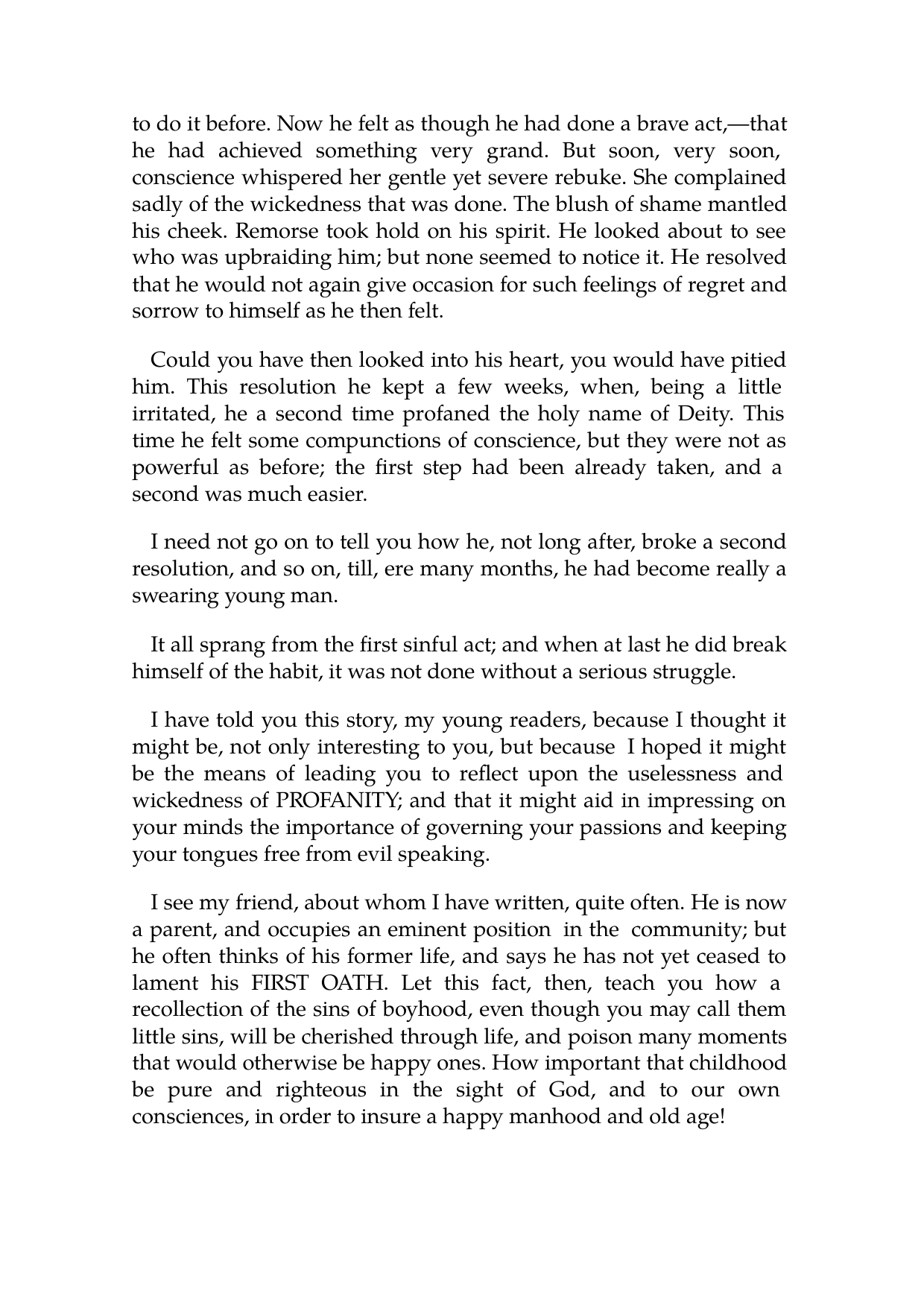

to do it before. Now he felt as though he had done a brave act,—that  he had achieved something very grand. But soon, very soon,  conscience whispered her gentle yet severe rebuke. She complained  sadly of the wickedness that was done. The blush of shame mantled  his cheek. Remorse took hold on his spirit. He looked about to see  who was upbraiding him; but none seemed to notice it. He resolved  that he would not again give occasion for such feelings of regret and  sorrow to himself as he then felt.
Could you have then looked into his heart, you would have pitied  him. This resolution he kept a few weeks, when, being a little  irritated, he a second time profaned the holy name of Deity. This  time he felt some compunctions of conscience, but they were not as  powerful as before; the first step had been already taken, and a  second was much easier.
I need not go on to tell you how he, not long after, broke a second  resolution, and so on, till, ere many months, he had become really a  swearing young man.
It all sprang from the first sinful act; and when at last he did break  himself of the habit, it was not done without a serious struggle.
I have told you this story, my young readers, because I thought it  might be, not only interesting to you, but because I hoped it might  be the means of leading you to reflect upon the uselessness and  wickedness of PROFANITY; and that it might aid in impressing on  your minds the importance of governing your passions and keeping  your tongues free from evil speaking.
I see my friend, about whom I have written, quite often. He is now  a parent, and occupies an eminent position in the community; but  he often thinks of his former life, and says he has not yet ceased to  lament his FIRST OATH. Let this fact, then, teach you how a  recollection of the sins of boyhood, even though you may call them  little sins, will be cherished through life, and poison many moments  that would otherwise be happy ones. How important that childhood  be pure and righteous in the sight of God, and to our own  consciences, in order to insure a happy manhood and old age!